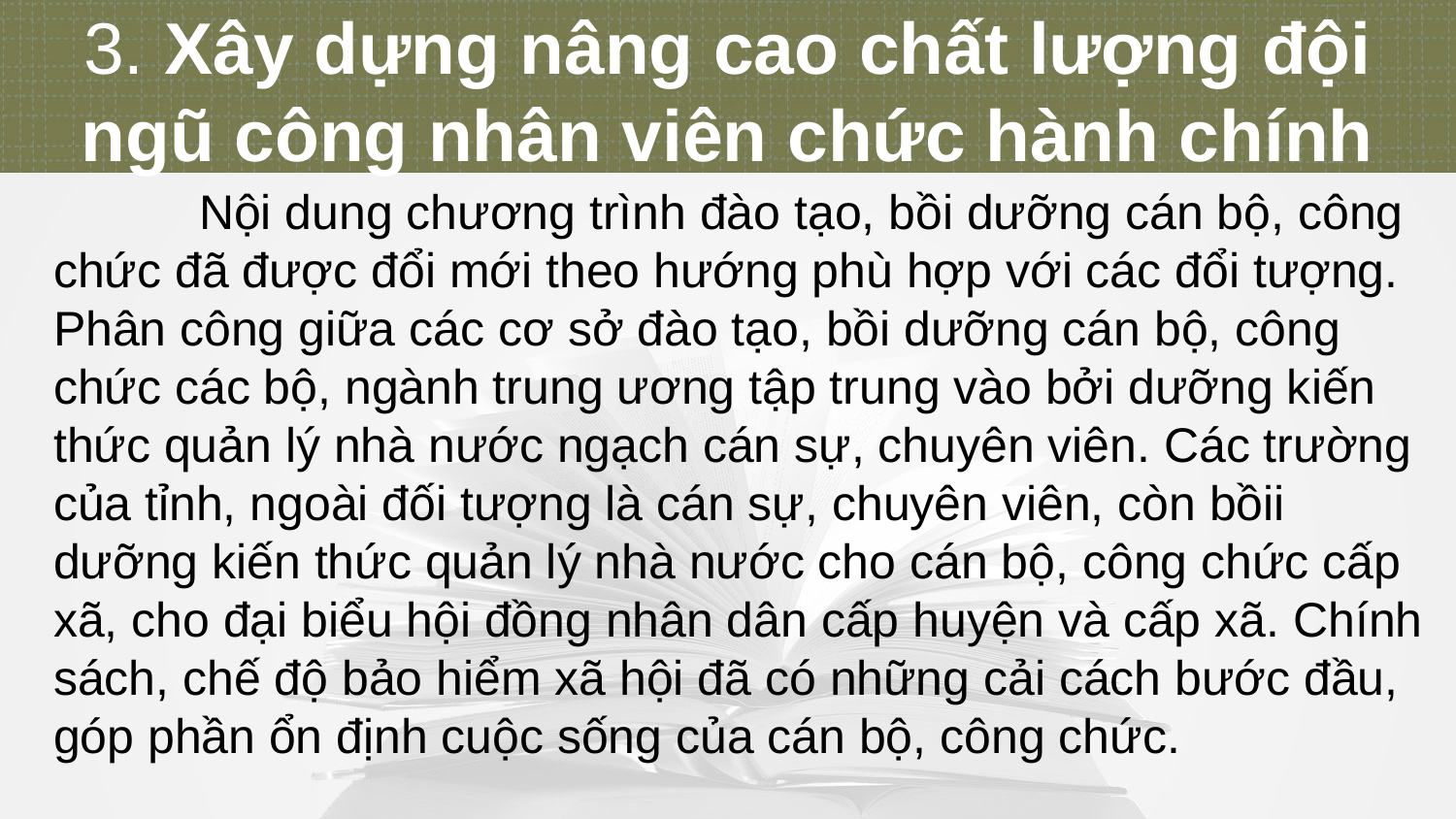

3. Xây dựng nâng cao chất lượng đội ngũ công nhân viên chức hành chính
	Nội dung chương trình đào tạo, bồi dưỡng cán bộ, công  chức đã được đổi mới theo hướng phù hợp với các đổi tượng. Phân công giữa các cơ sở đào tạo, bồi dưỡng cán bộ, công chức các bộ, ngành trung ương tập trung vào bởi dưỡng kiến thức quản lý nhà nước ngạch cán sự, chuyên viên. Các trường của tỉnh, ngoài đối tượng là cán sự, chuyên viên, còn bồii dưỡng kiến thức quản lý nhà nước cho cán bộ, công chức cấp xã, cho đại biểu hội đồng nhân dân cấp huyện và cấp xã. Chính sách, chế độ bảo hiểm xã hội đã có những cải cách bước đầu, góp phần ổn định cuộc sống của cán bộ, công chức.